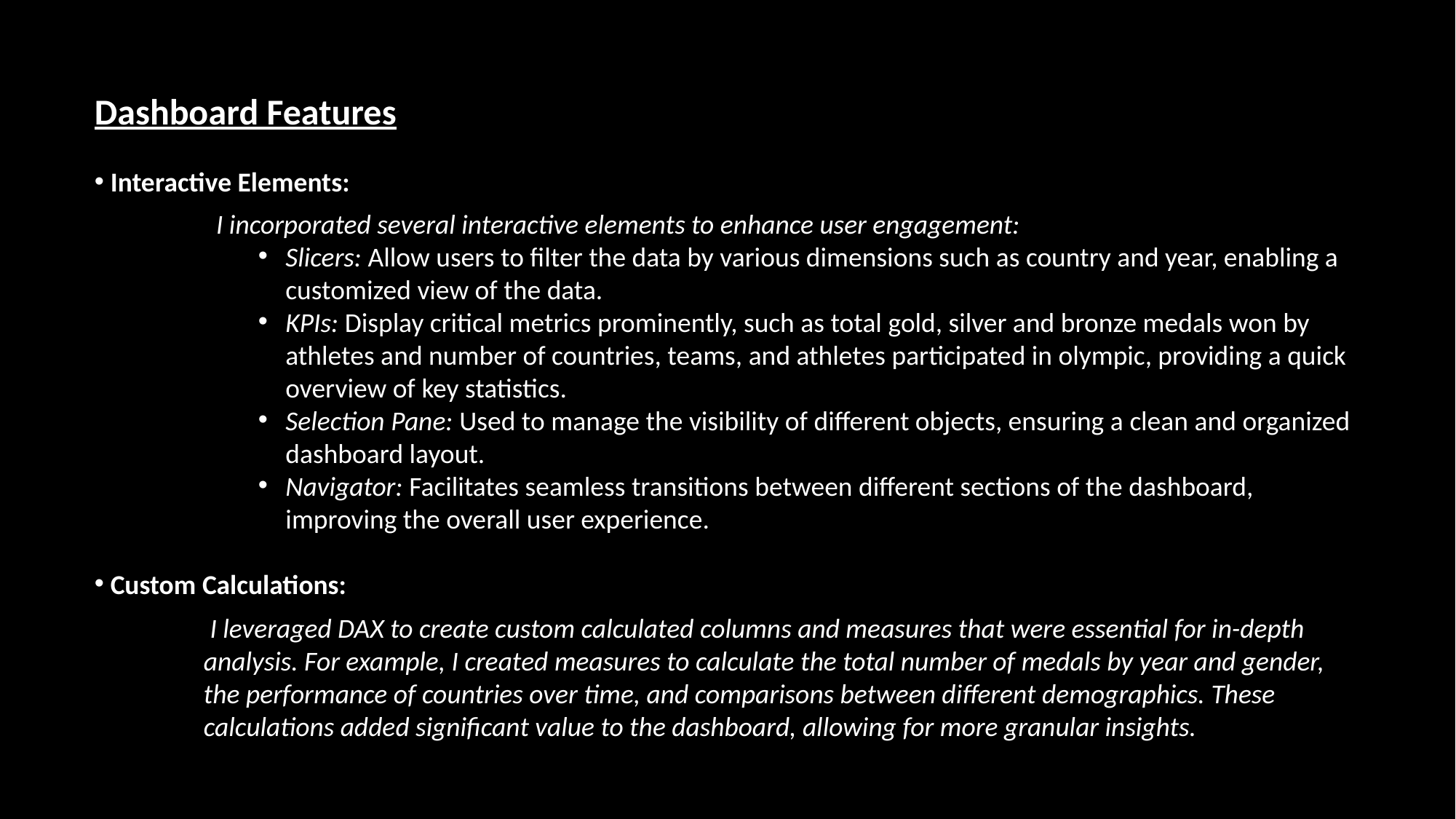

Dashboard Features

 Interactive Elements:

  I incorporated several interactive elements to enhance user engagement:
Slicers: Allow users to filter the data by various dimensions such as country and year, enabling a customized view of the data.
KPIs: Display critical metrics prominently, such as total gold, silver and bronze medals won by athletes and number of countries, teams, and athletes participated in olympic, providing a quick overview of key statistics.
Selection Pane: Used to manage the visibility of different objects, ensuring a clean and organized dashboard layout.
Navigator: Facilitates seamless transitions between different sections of the dashboard, improving the overall user experience.

 Custom Calculations:

 I leveraged DAX to create custom calculated columns and measures that were essential for in-depth analysis. For example, I created measures to calculate the total number of medals by year and gender, the performance of countries over time, and comparisons between different demographics. These calculations added significant value to the dashboard, allowing for more granular insights.